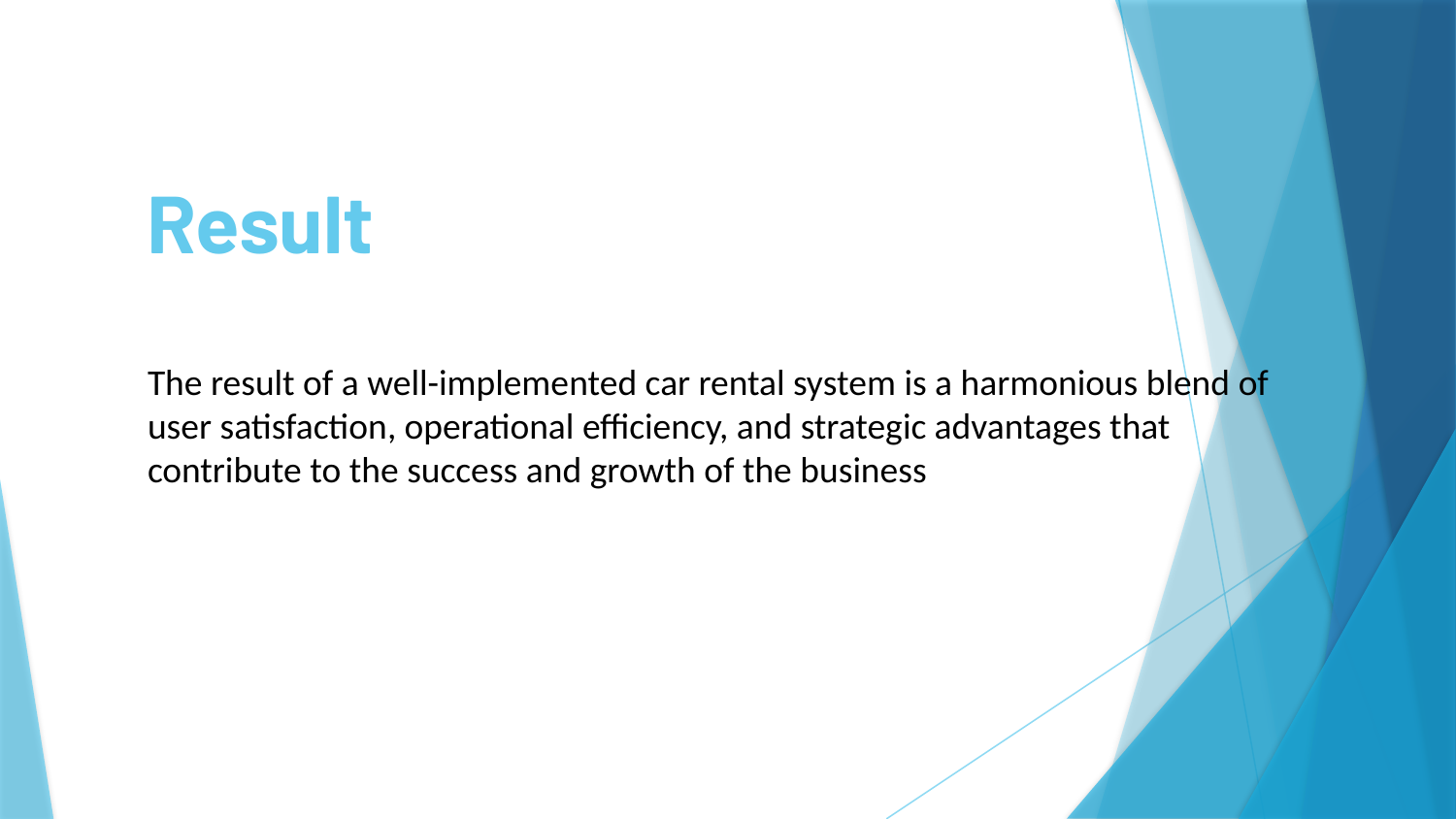

# Result

The result of a well-implemented car rental system is a harmonious blend of user satisfaction, operational efficiency, and strategic advantages that contribute to the success and growth of the business